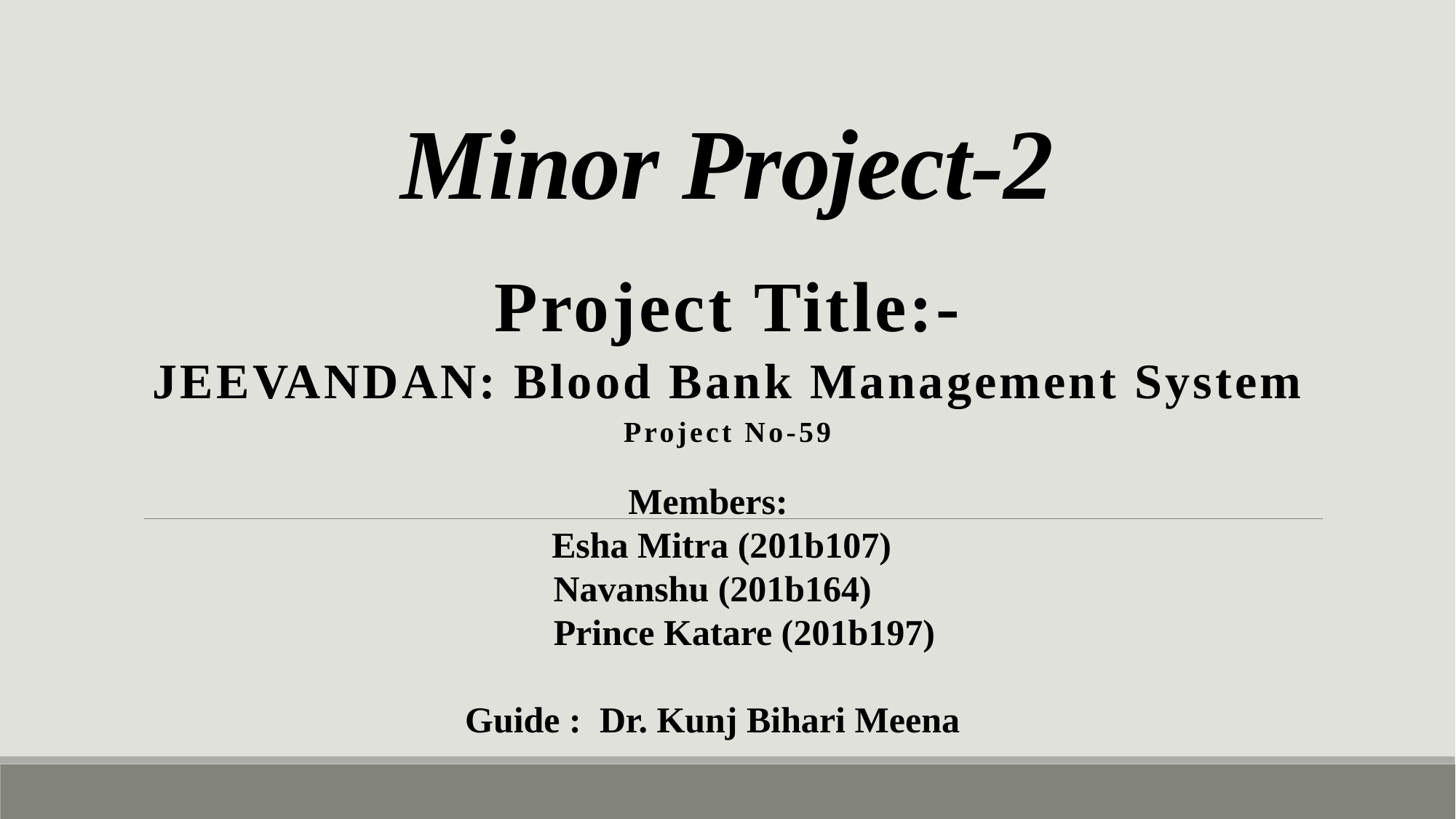

# Minor Project-2
Project Title:-
JEEVANDAN: Blood Bank Management System
Project No-59
Members:
  Esha Mitra (201b107)
Navanshu (201b164)
       Prince Katare (201b197)

Guide :  Dr. Kunj Bihari Meena